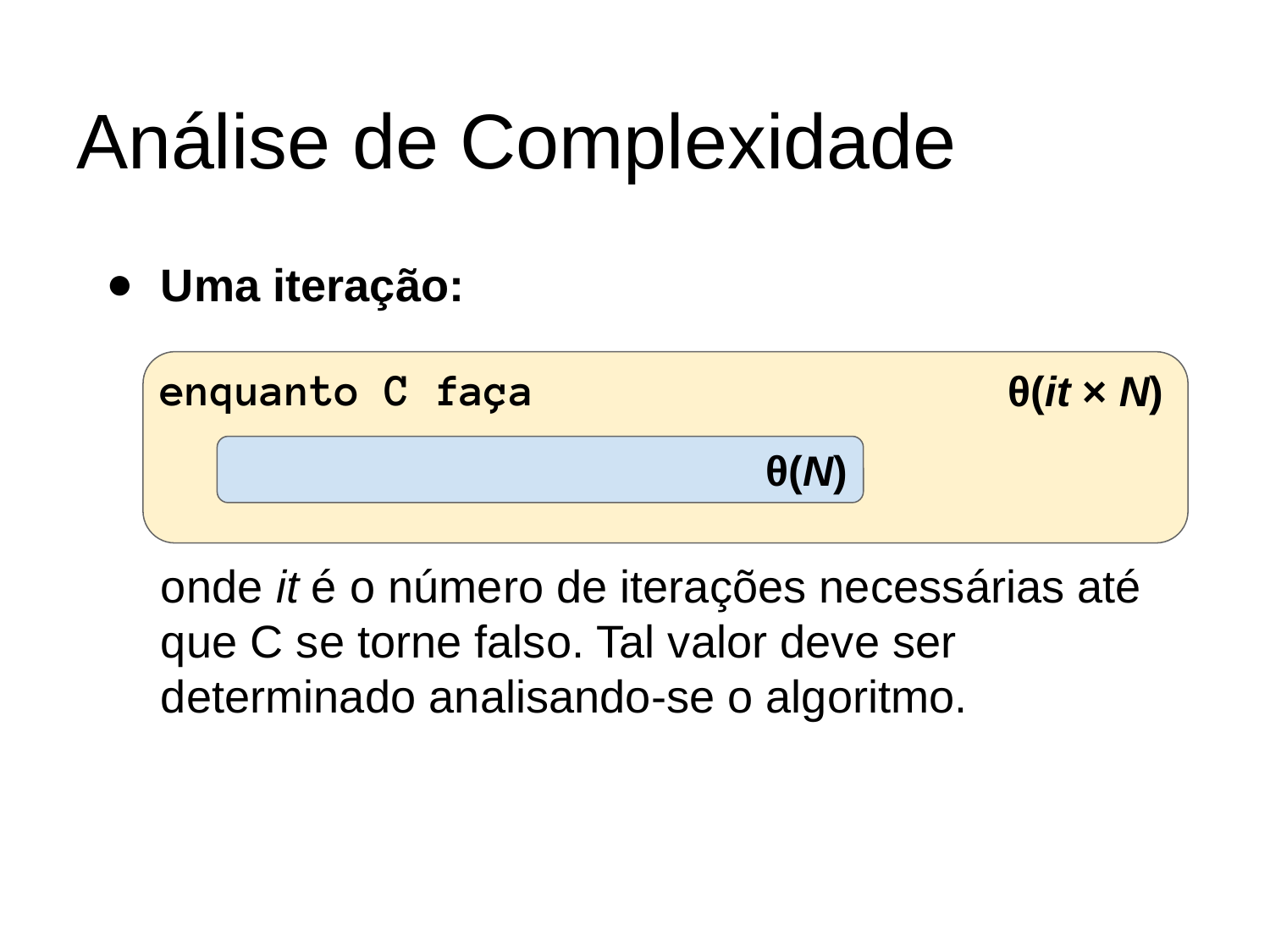

# Análise de Complexidade
Uma iteração:

enquanto C faça

onde it é o número de iterações necessárias até que C se torne falso. Tal valor deve ser determinado analisando-se o algoritmo.

θ(it × N)

θ(N)